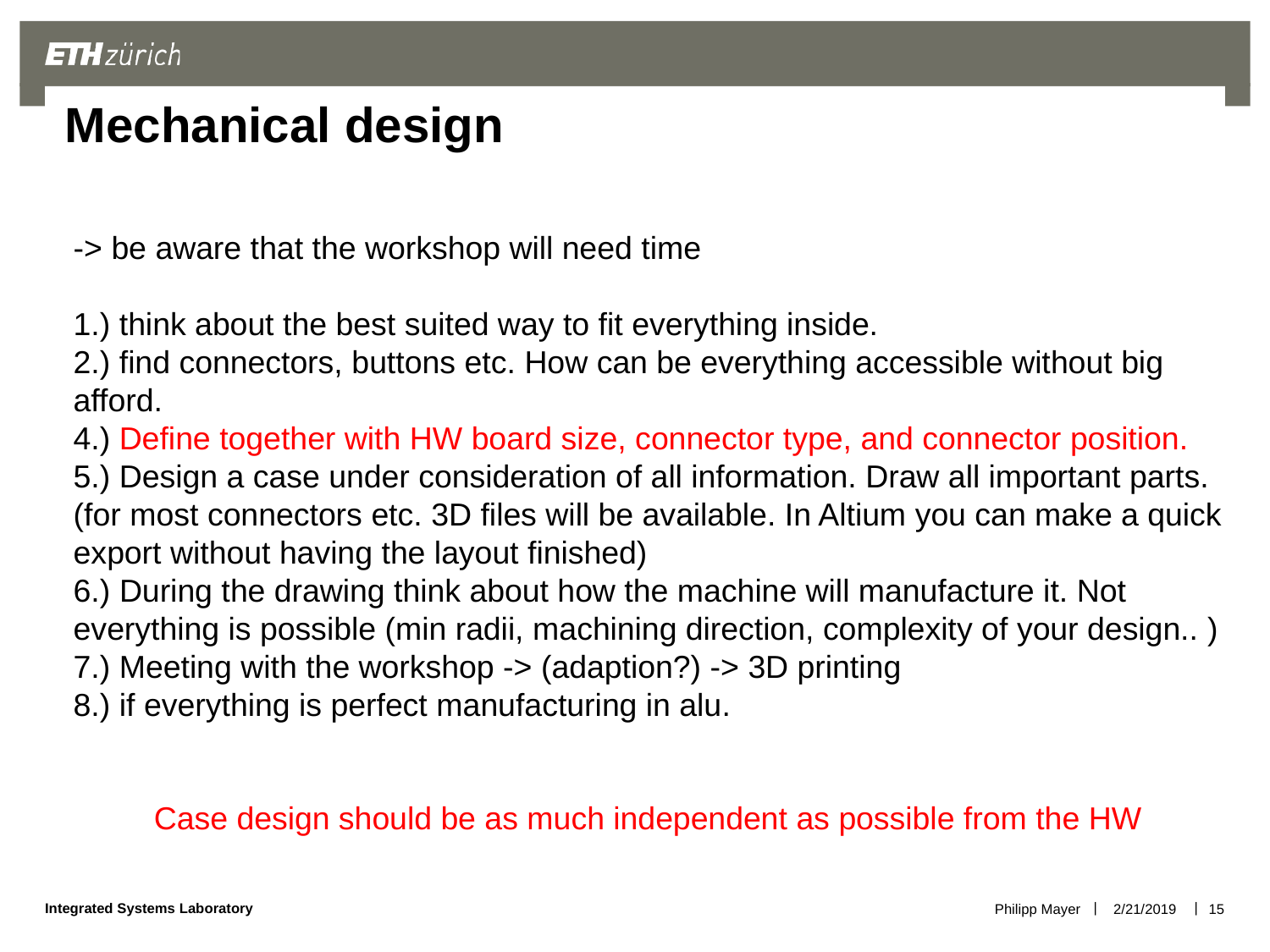

# Mechanical design

-> be aware that the workshop will need time

1.) think about the best suited way to fit everything inside.
2.) find connectors, buttons etc. How can be everything accessible without big afford.
4.) Define together with HW board size, connector type, and connector position.
5.) Design a case under consideration of all information. Draw all important parts. (for most connectors etc. 3D files will be available. In Altium you can make a quick export without having the layout finished)
6.) During the drawing think about how the machine will manufacture it. Not everything is possible (min radii, machining direction, complexity of your design.. )
7.) Meeting with the workshop -> (adaption?) -> 3D printing
8.) if everything is perfect manufacturing in alu.

Case design should be as much independent as possible from the HW
Philipp Mayer
2/21/2019
15